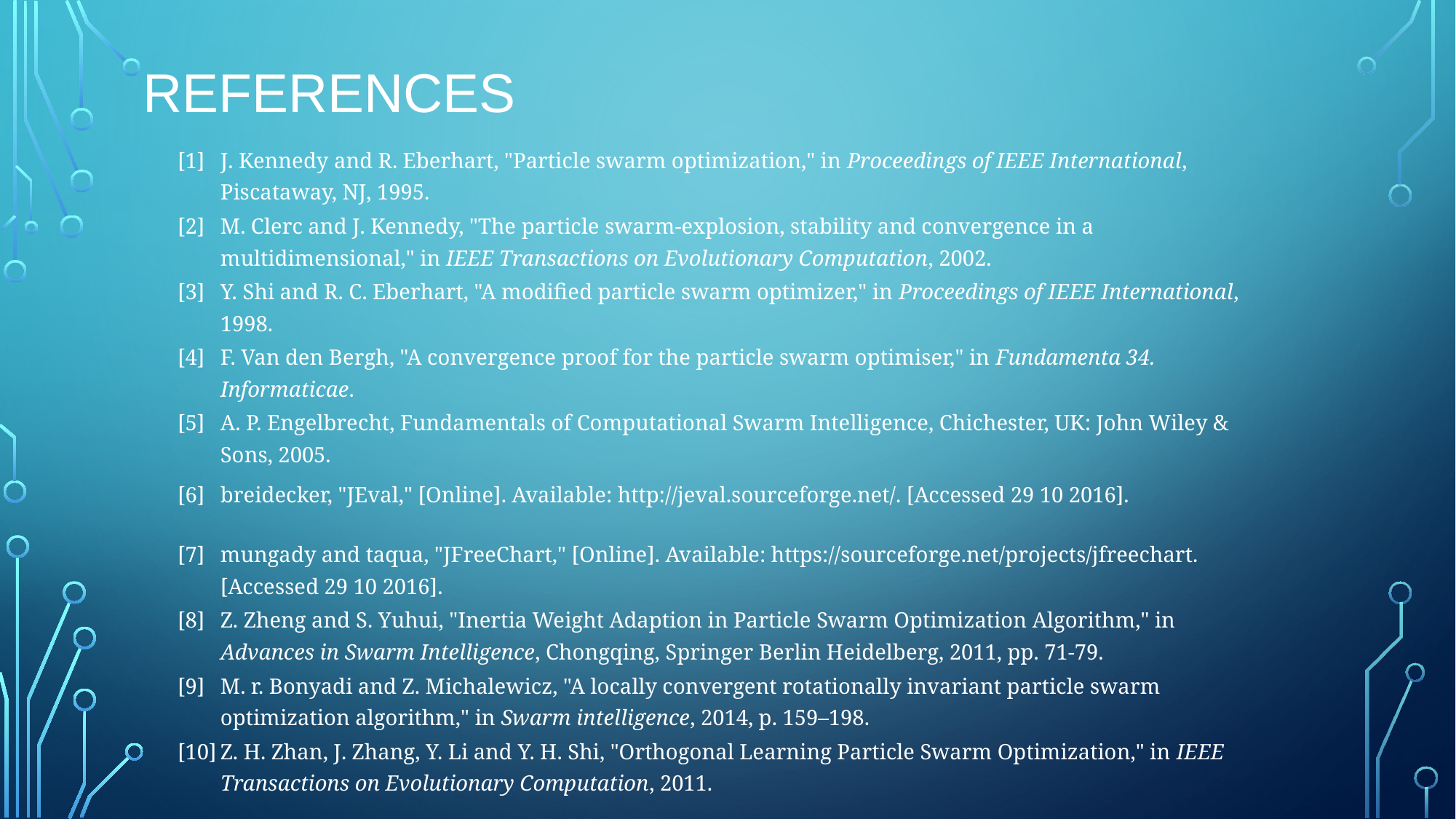

# References
| [1] | J. Kennedy and R. Eberhart, "Particle swarm optimization," in Proceedings of IEEE International, Piscataway, NJ, 1995. |
| --- | --- |
| [2] | M. Clerc and J. Kennedy, "The particle swarm-explosion, stability and convergence in a multidimensional," in IEEE Transactions on Evolutionary Computation, 2002. |
| [3] | Y. Shi and R. C. Eberhart, "A modified particle swarm optimizer," in Proceedings of IEEE International, 1998. |
| [4] | F. Van den Bergh, "A convergence proof for the particle swarm optimiser," in Fundamenta 34. Informaticae. |
| [5] | A. P. Engelbrecht, Fundamentals of Computational Swarm Intelligence, Chichester, UK: John Wiley & Sons, 2005. |
| [6] | breidecker, "JEval," [Online]. Available: http://jeval.sourceforge.net/. [Accessed 29 10 2016]. |
| [7] | mungady and taqua, "JFreeChart," [Online]. Available: https://sourceforge.net/projects/jfreechart. [Accessed 29 10 2016]. |
| [8] | Z. Zheng and S. Yuhui, "Inertia Weight Adaption in Particle Swarm Optimization Algorithm," in Advances in Swarm Intelligence, Chongqing, Springer Berlin Heidelberg, 2011, pp. 71-79. |
| [9] | M. r. Bonyadi and Z. Michalewicz, "A locally convergent rotationally invariant particle swarm optimization algorithm," in Swarm intelligence, 2014, p. 159–198. |
| [10] | Z. H. Zhan, J. Zhang, Y. Li and Y. H. Shi, "Orthogonal Learning Particle Swarm Optimization," in IEEE Transactions on Evolutionary Computation, 2011. |